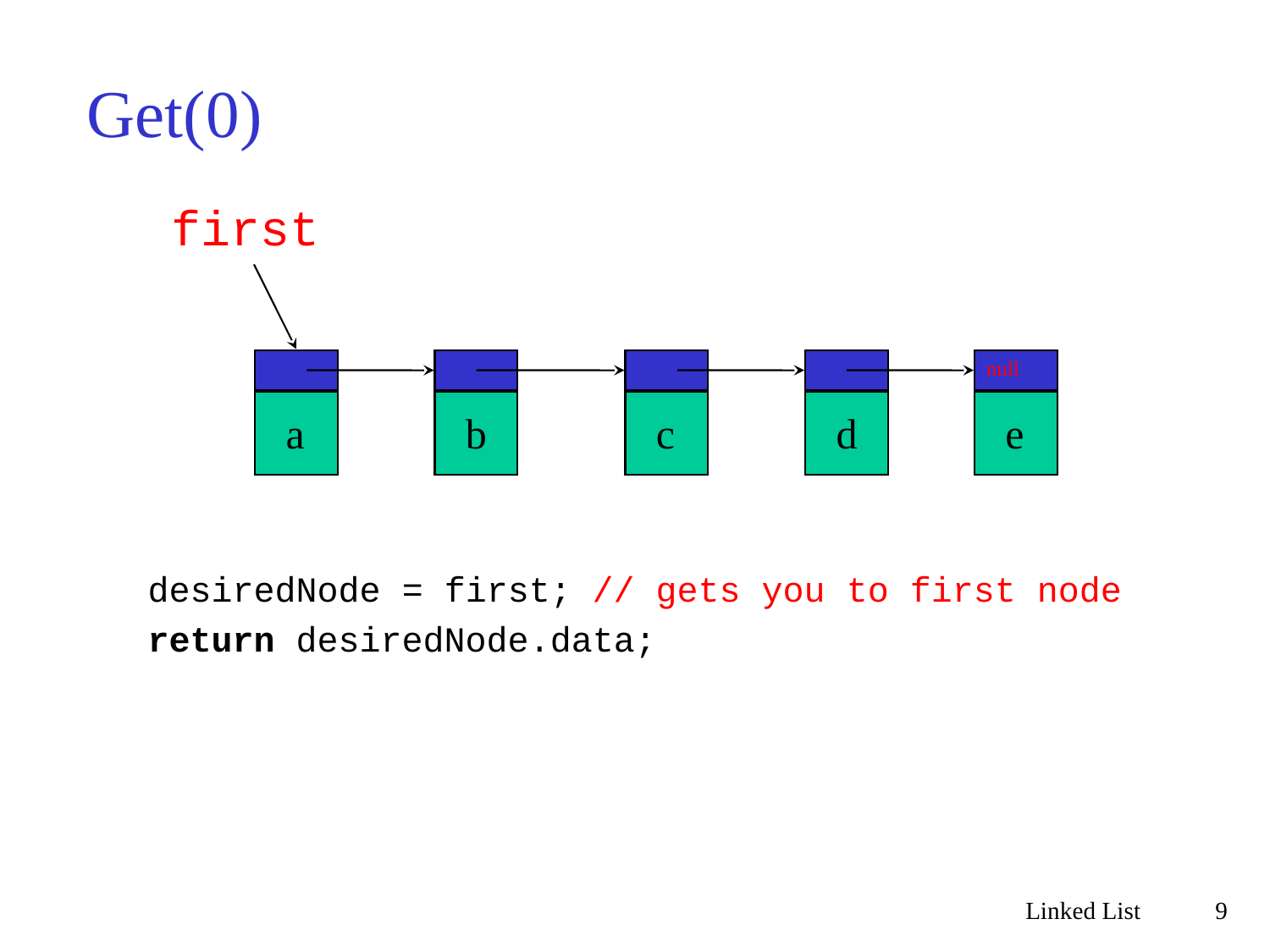

# Get(0)
first

null

a
b
c
d
e
desiredNode = first; // gets you to first node
return desiredNode.data;

Linked List
9